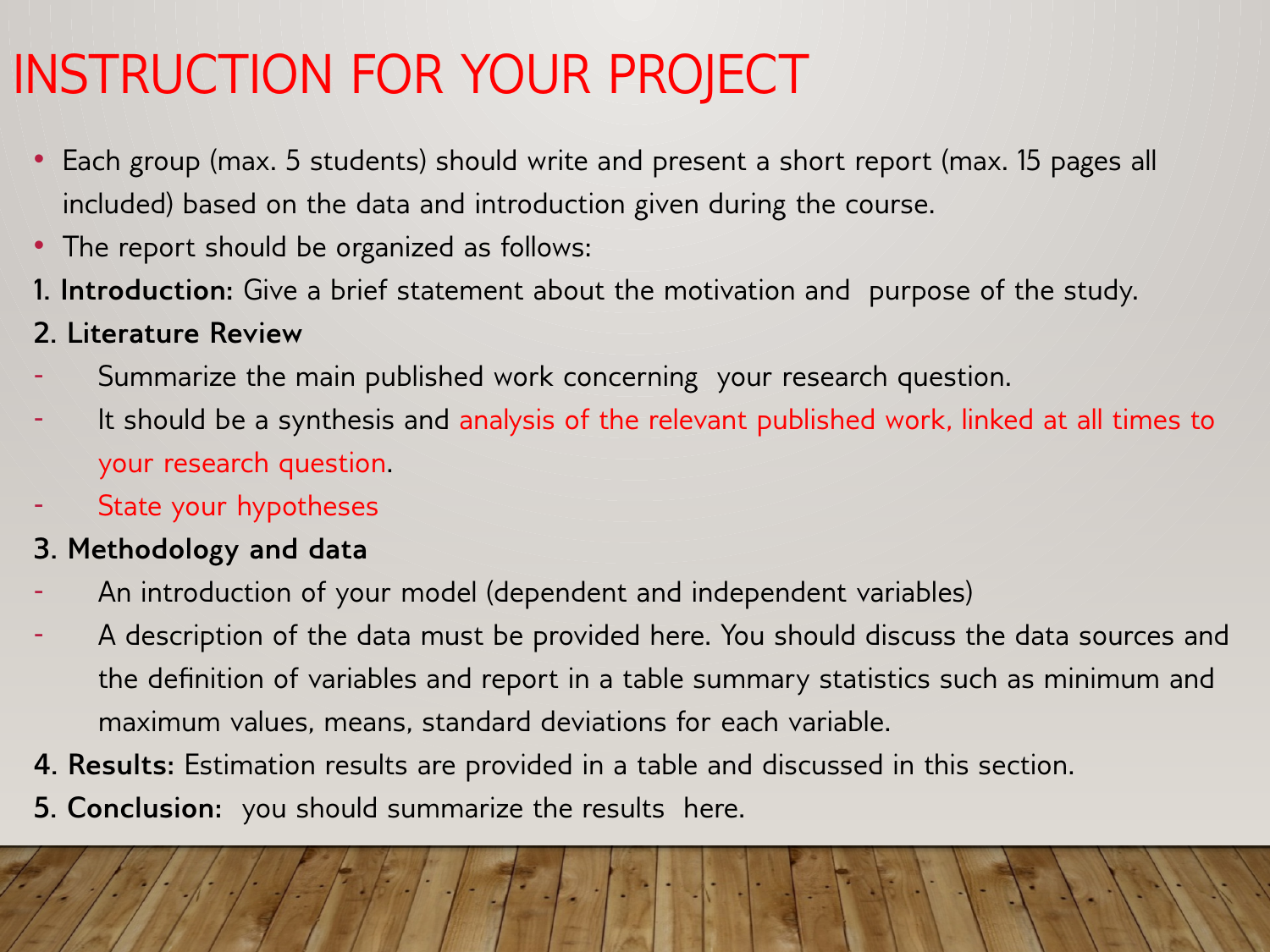

Instruction for your project
Each group (max. 5 students) should write and present a short report (max. 15 pages all included) based on the data and introduction given during the course.
The report should be organized as follows:
1. Introduction: Give a brief statement about the motivation and  purpose of the study.
2. Literature Review
Summarize the main published work concerning  your research question.
It should be a synthesis and analysis of the relevant published work, linked at all times to your research question.
State your hypotheses
3. Methodology and data
An introduction of your model (dependent and independent variables)
A description of the data must be provided here. You should discuss the data sources and the definition of variables and report in a table summary statistics such as minimum and maximum values, means, standard deviations for each variable.
4. Results: Estimation results are provided in a table and discussed in this section.
5. Conclusion:  you should summarize the results  here.